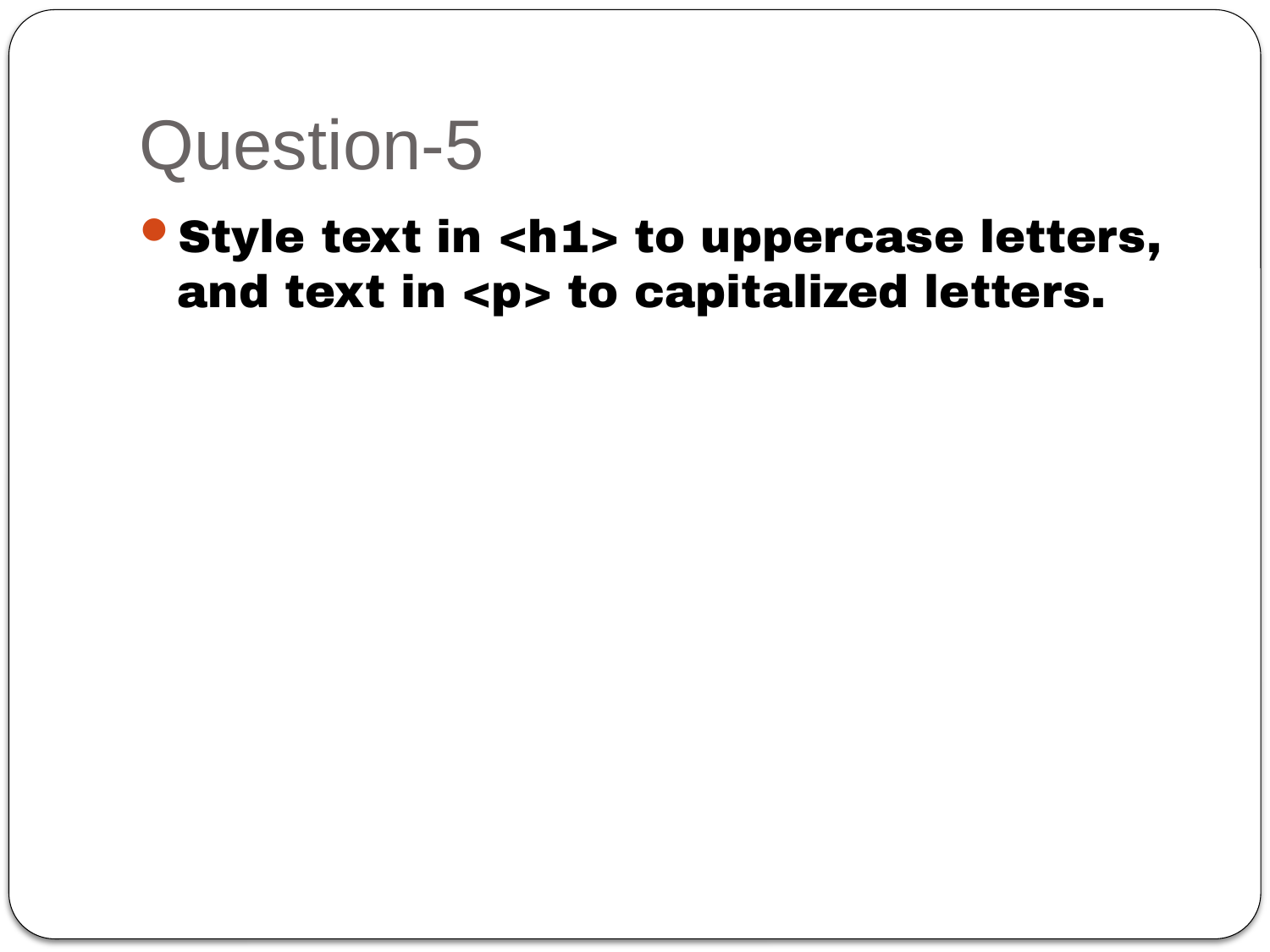

# Question-5
Style text in <h1> to uppercase letters, and text in <p> to capitalized letters.